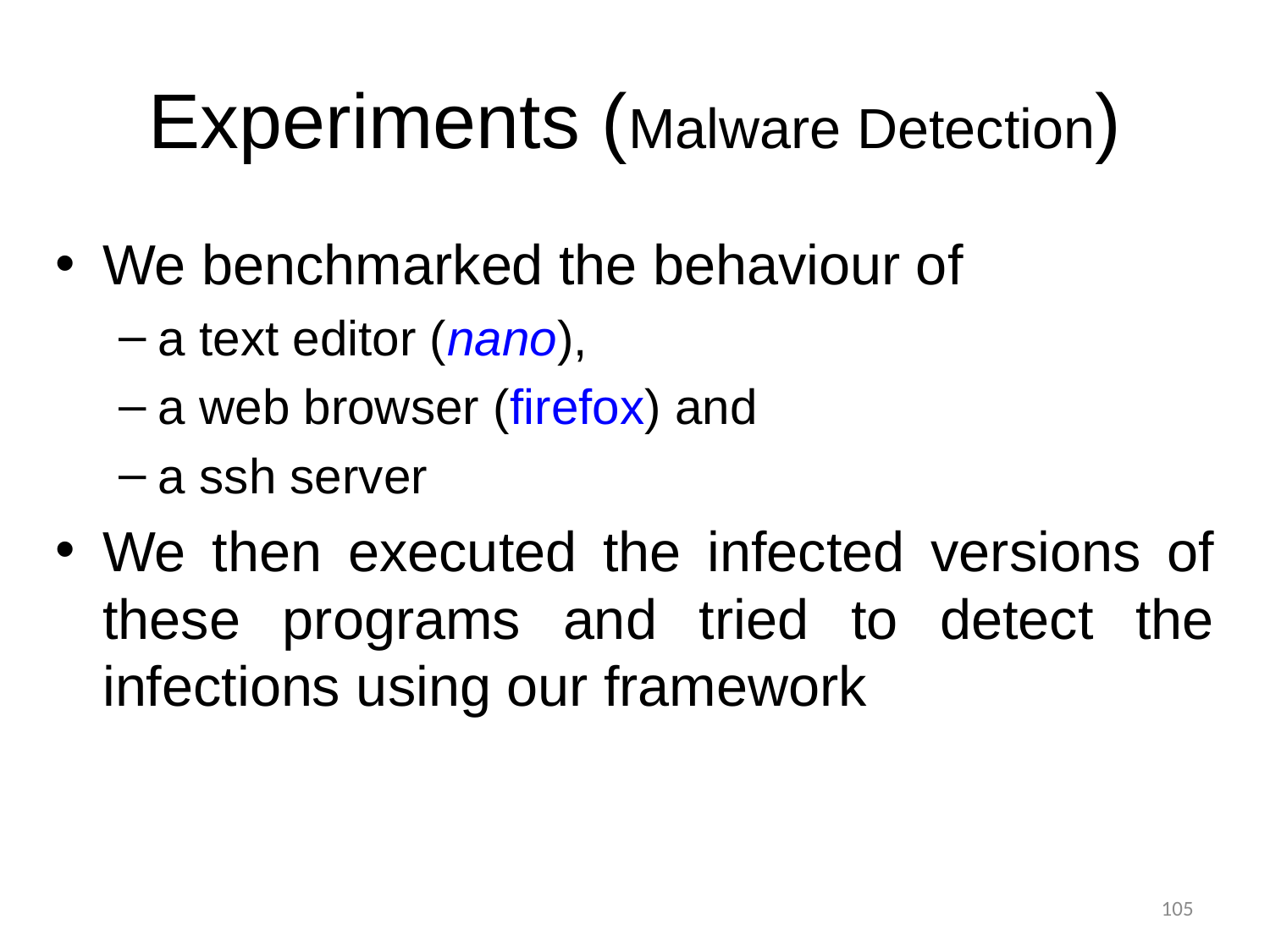

Experiments (Malware Detection)
We benchmarked the behaviour of
a text editor (nano),
a web browser (firefox) and
a ssh server
We then executed the infected versions of these programs and tried to detect the infections using our framework
105